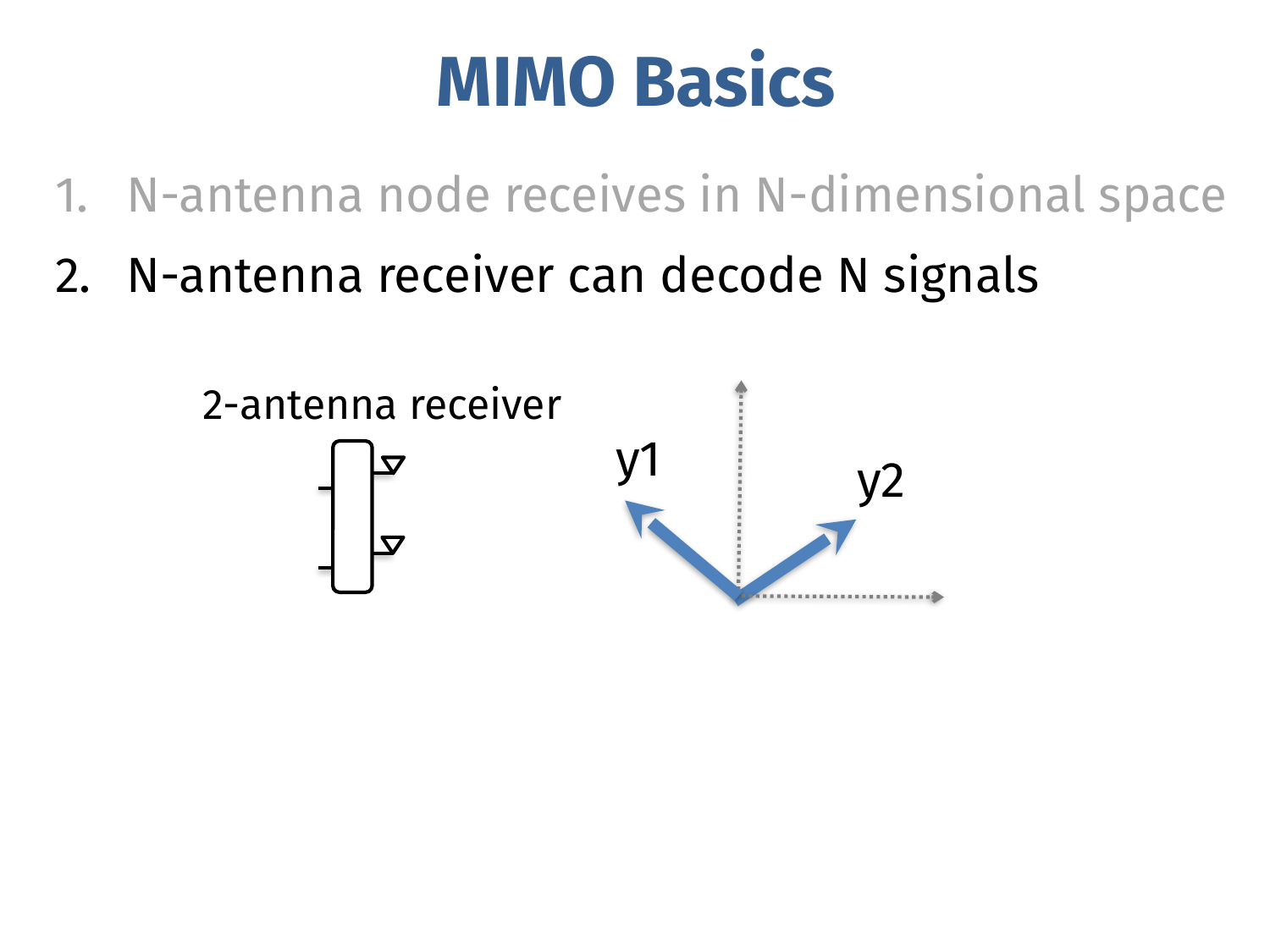

# MIMO Basics
N-antenna node receives in N-dimensional space
N-antenna receiver can decode N signals
2-antenna receiver

y1
y2